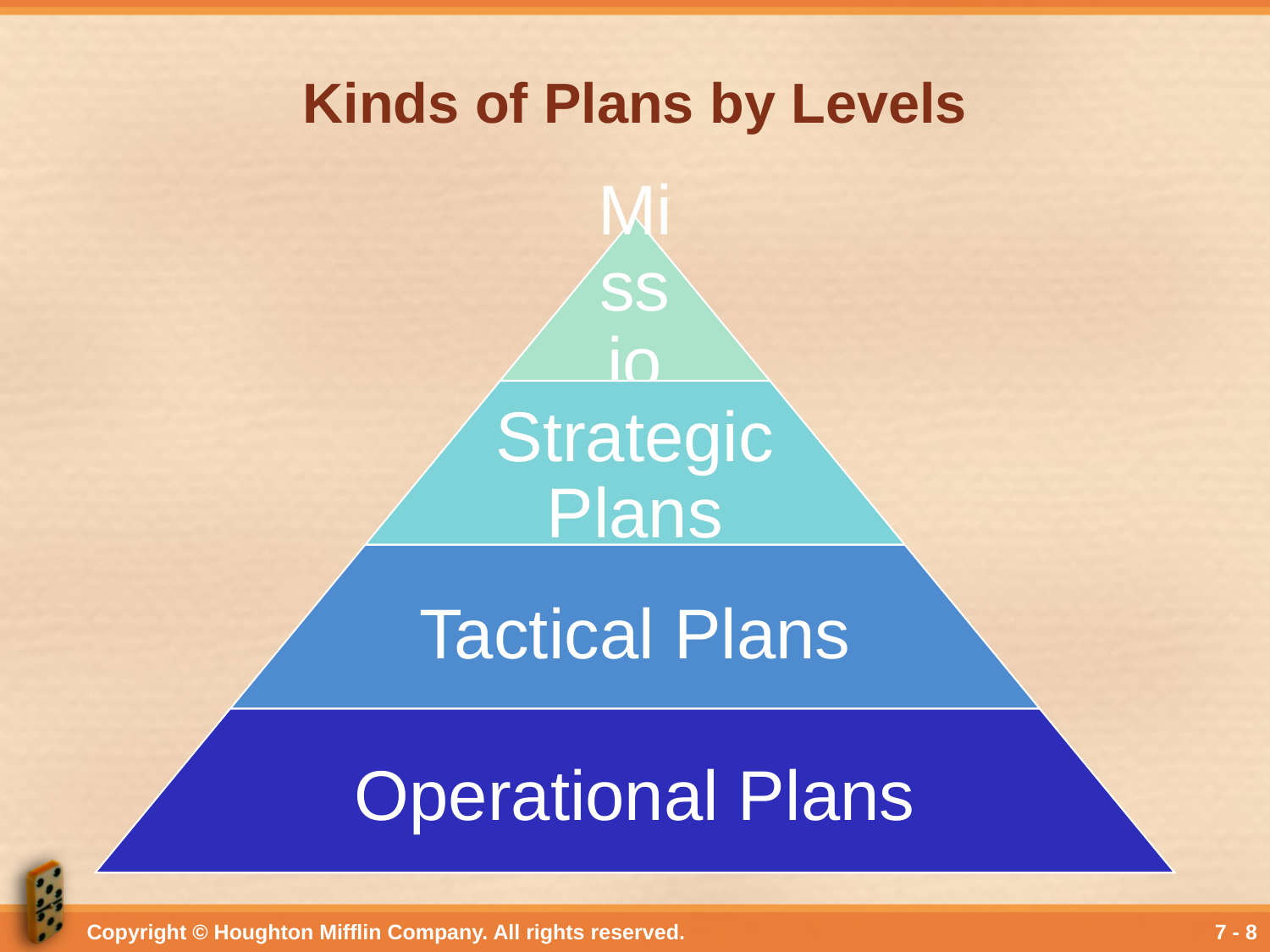

# Kinds of Plans by Levels
Mission
Strategic Plans
Tactical Plans
Operational Plans
Copyright © Houghton Mifflin Company. All rights reserved.
7 - 8